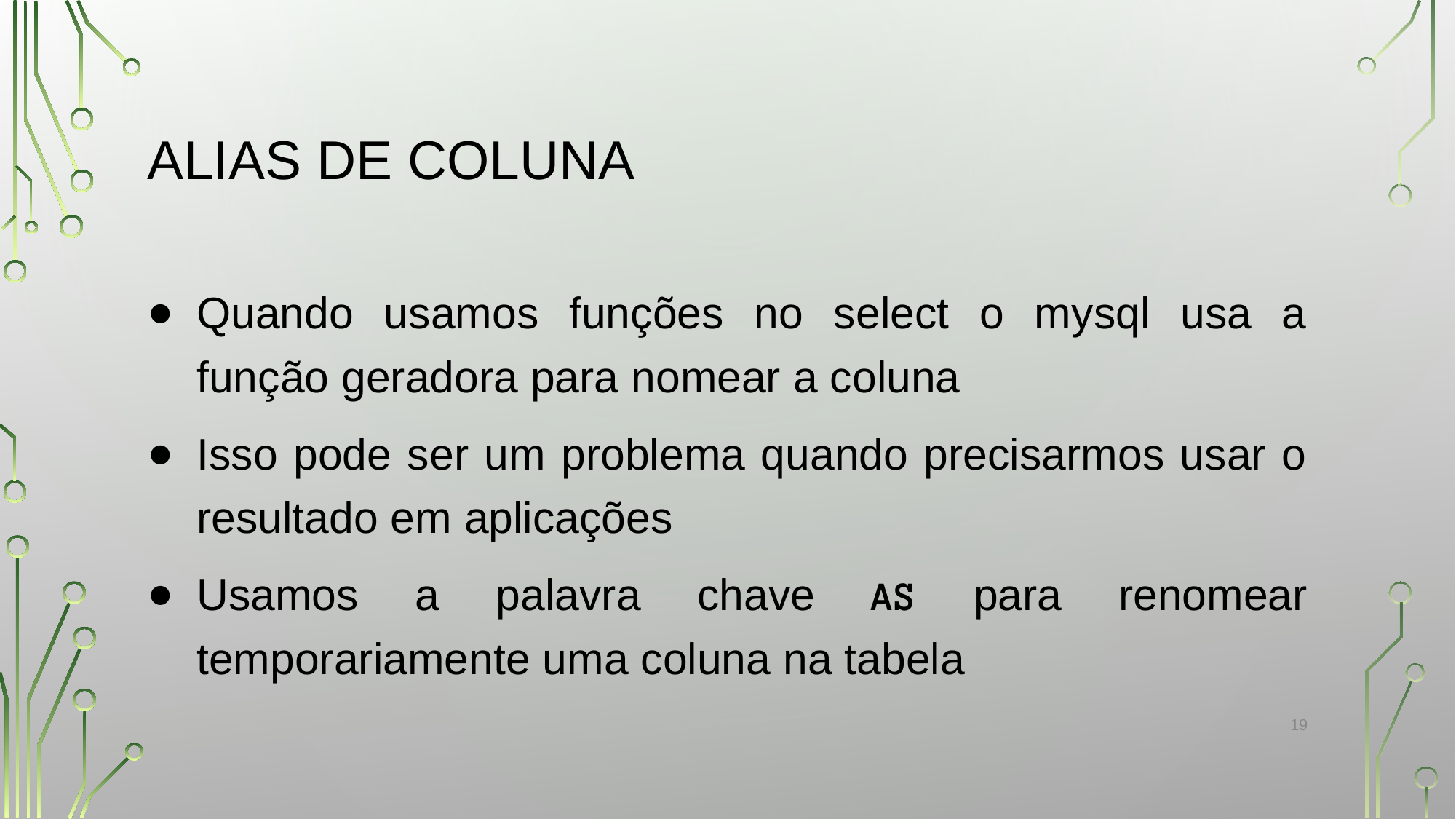

# ALIAS DE COLUNA
Quando usamos funções no select o mysql usa a função geradora para nomear a coluna
Isso pode ser um problema quando precisarmos usar o resultado em aplicações
Usamos a palavra chave AS para renomear temporariamente uma coluna na tabela
19